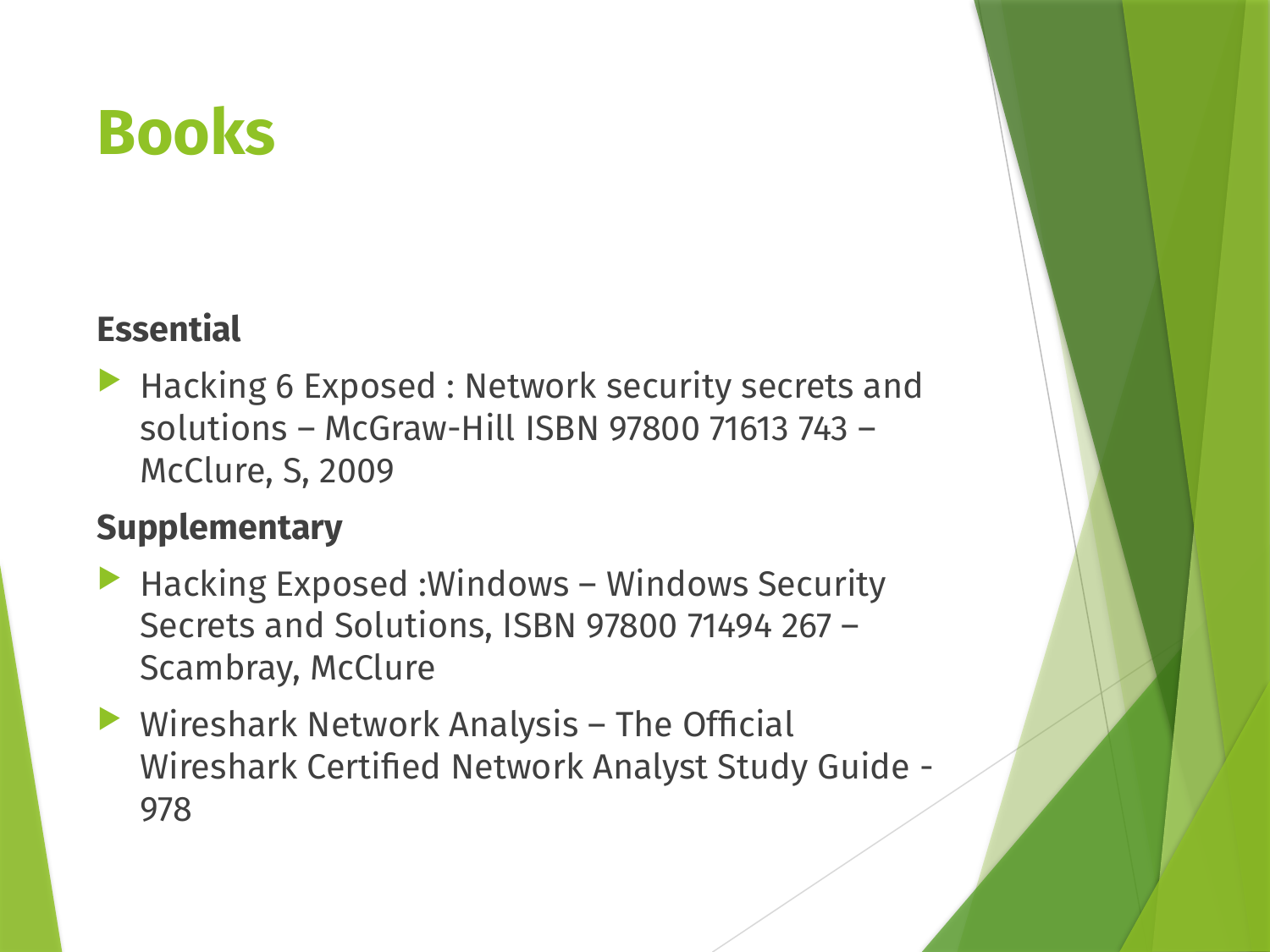

# Books
Essential
Hacking 6 Exposed : Network security secrets and solutions – McGraw-Hill ISBN 97800 71613 743 – McClure, S, 2009
Supplementary
Hacking Exposed :Windows – Windows Security Secrets and Solutions, ISBN 97800 71494 267 – Scambray, McClure
Wireshark Network Analysis – The Official Wireshark Certified Network Analyst Study Guide - 978